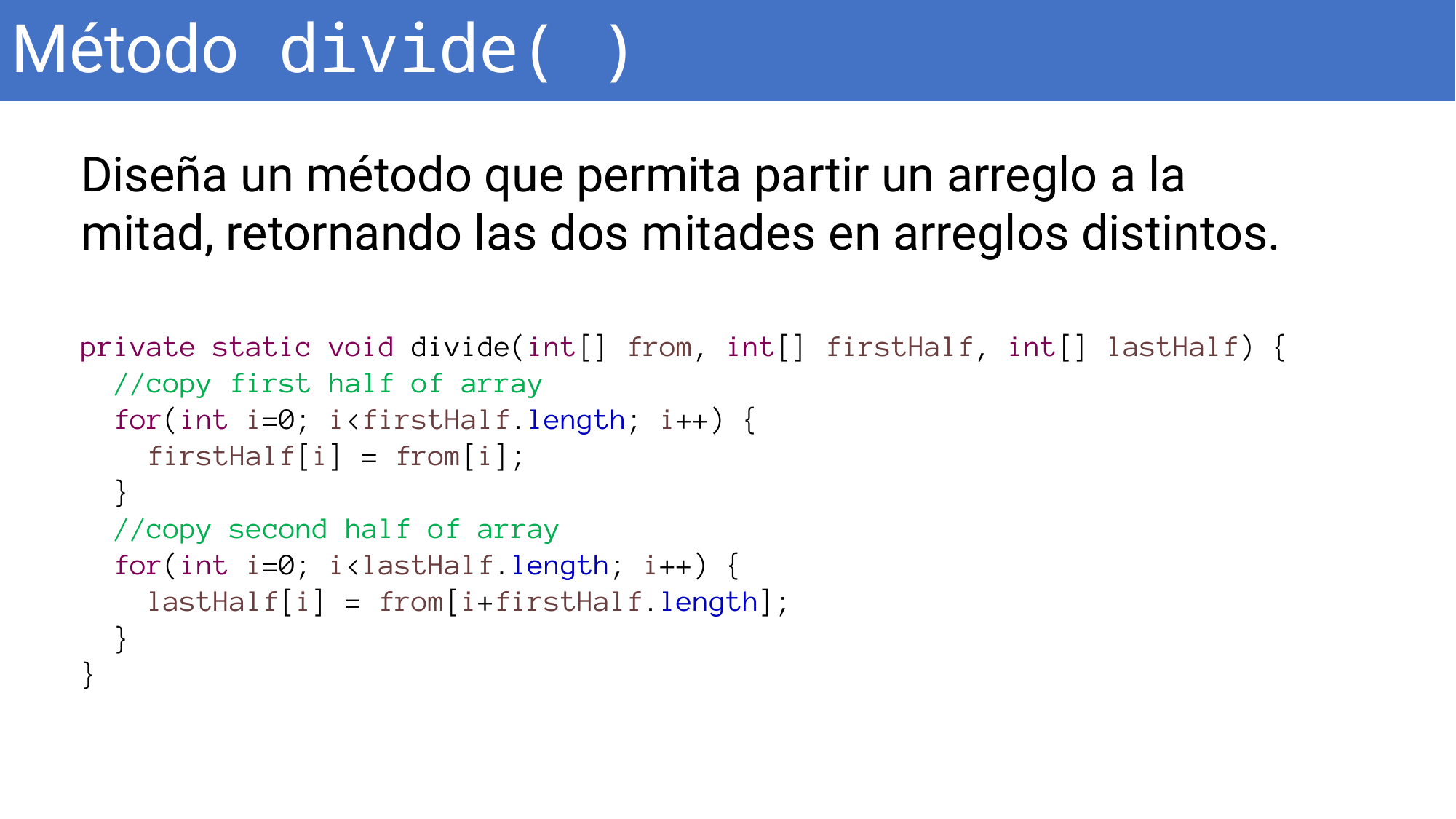

# Método divide( )
Diseña un método que permita partir un arreglo a la mitad, retornando las dos mitades en arreglos distintos.
private static void divide(int[] from, int[] firstHalf, int[] lastHalf) {
  //copy first half of array
  for(int i=0; i<firstHalf.length; i++) {
    firstHalf[i] = from[i];
  }
  //copy second half of array
  for(int i=0; i<lastHalf.length; i++) {
    lastHalf[i] = from[i+firstHalf.length];
  }
}